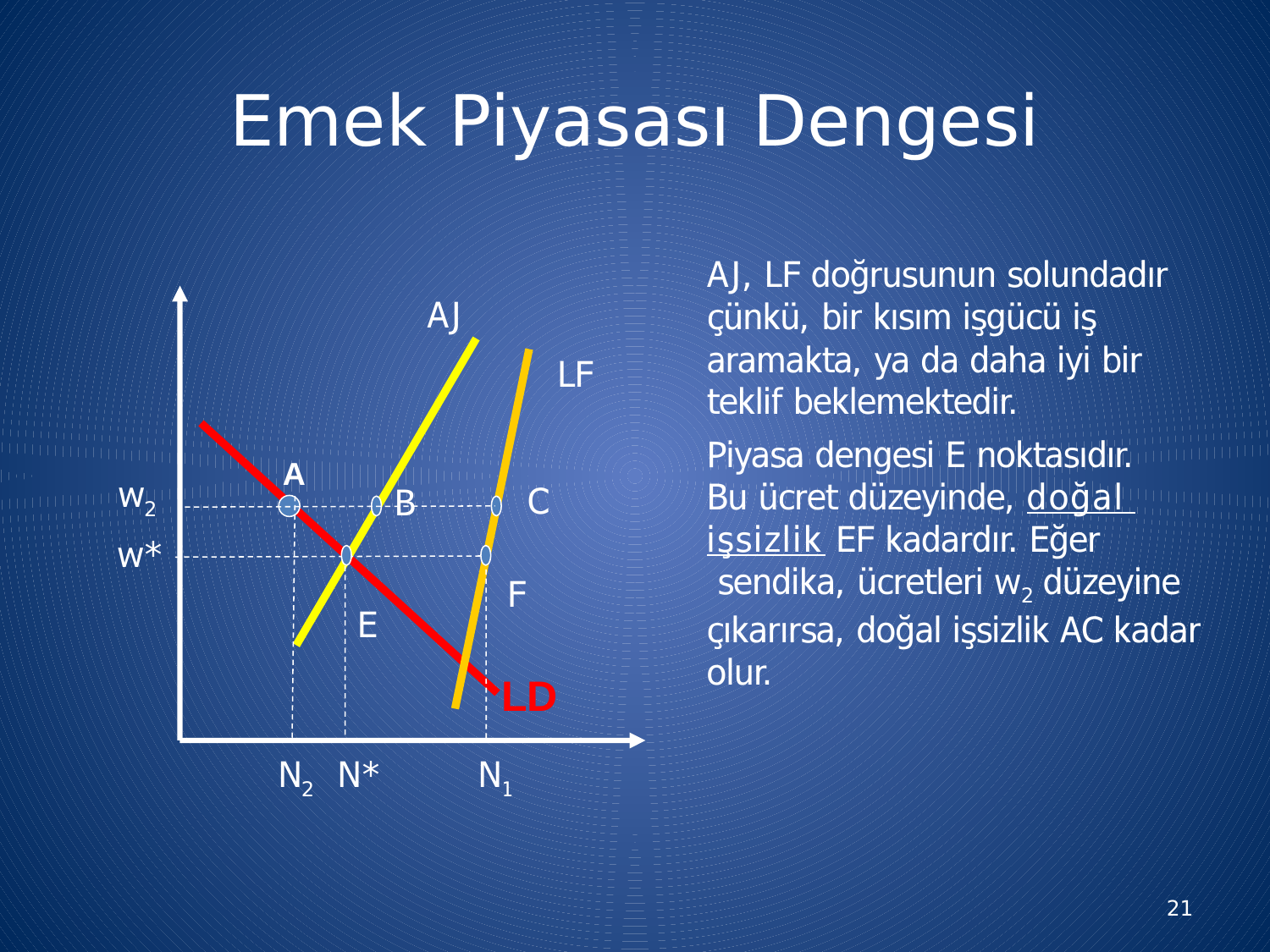

# Emek Piyasası Dengesi

A

LD
AJ, LF doğrusunun solundadır
çünkü, bir kısım işgücü iş
aramakta, ya da daha iyi bir
teklif beklemektedir.

AJ

LF

Piyasa dengesi E noktasıdır.
Bu ücret düzeyinde, doğal
işsizlik EF kadardır. Eğer
 sendika, ücretleri w2 düzeyine
çıkarırsa, doğal işsizlik AC kadar
olur.
w2
C
B

w*

F

E

N2
N*
N1
21